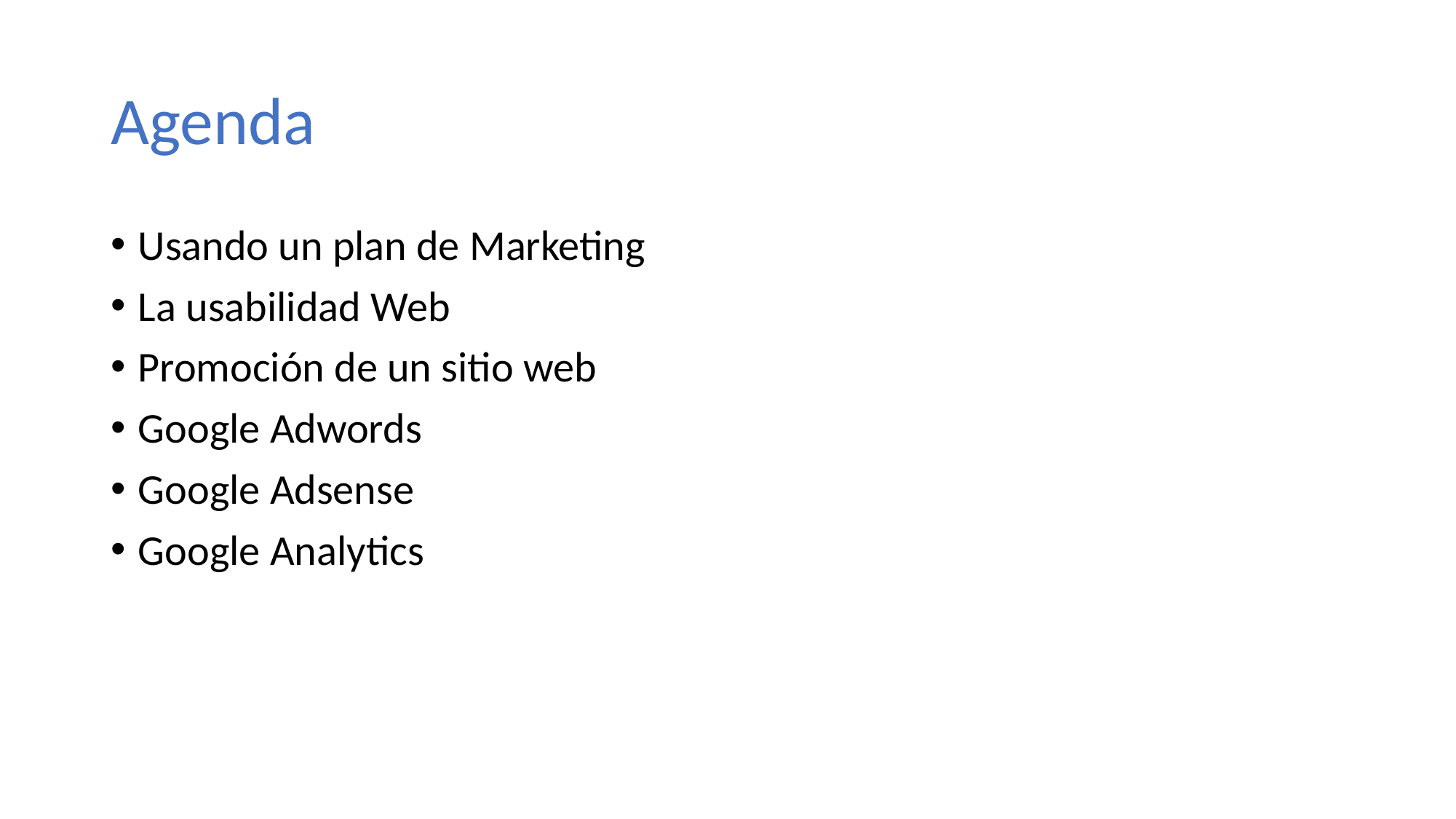

# Agenda
Usando un plan de Marketing
La usabilidad Web
Promoción de un sitio web
Google Adwords
Google Adsense
Google Analytics